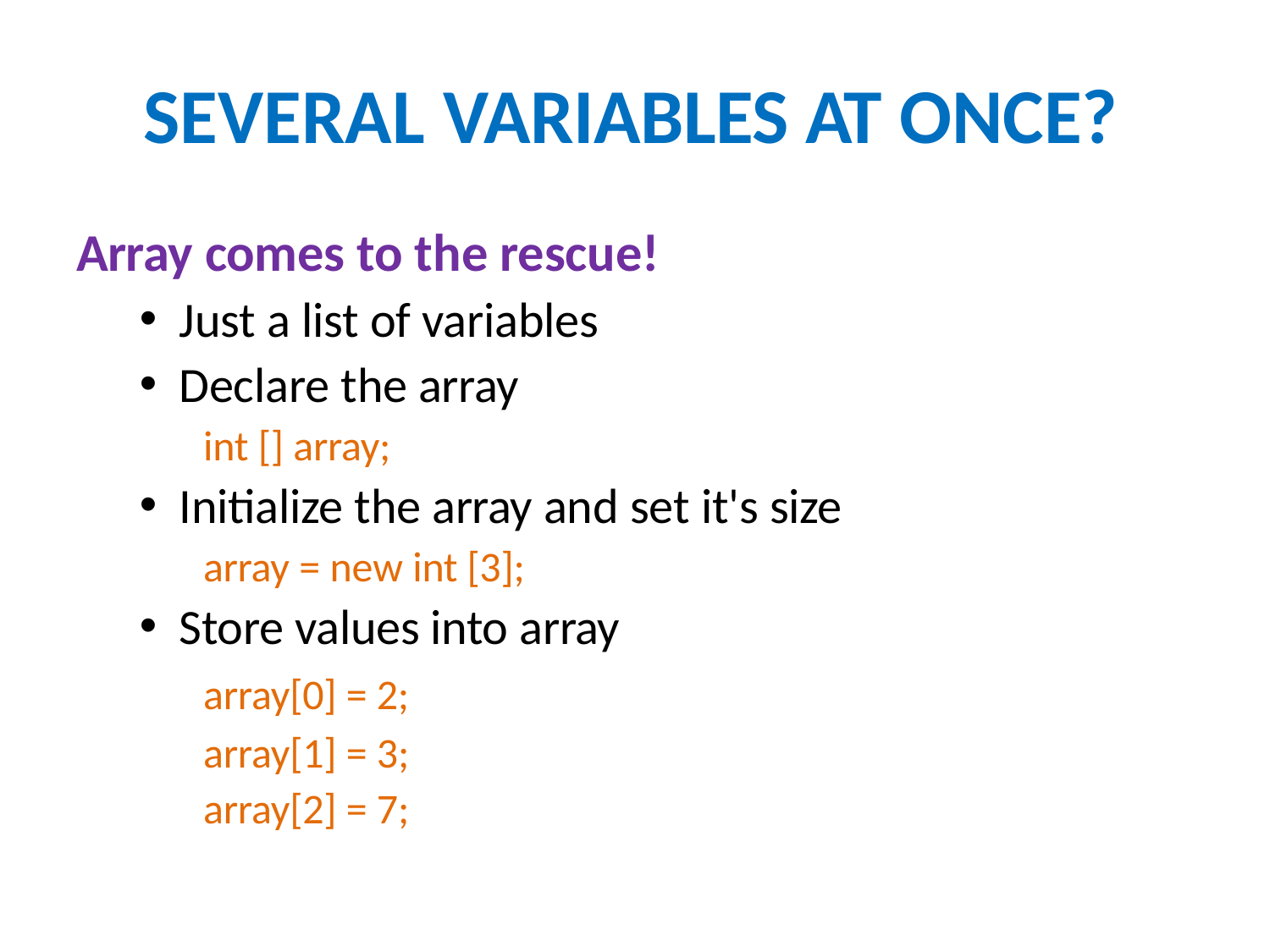

# SEVERAL VARIABLES AT ONCE?
Array comes to the rescue!
Just a list of variables
Declare the array
int [] array;
Initialize the array and set it's size
array = new int [3];
Store values into array
array[0] = 2;
array[1] = 3;
array[2] = 7;